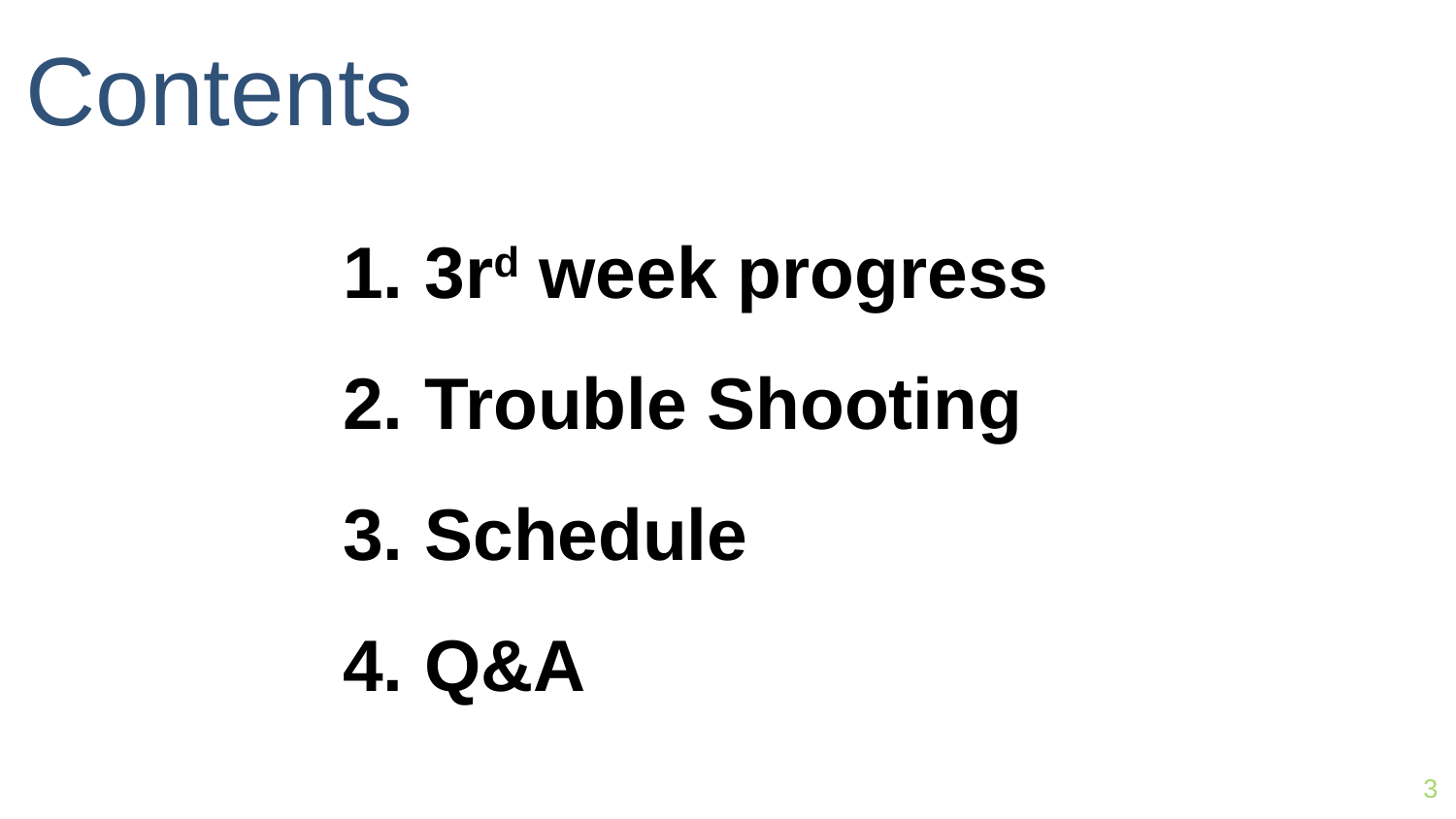

Contents
3rd week progress
Trouble Shooting
Schedule
Q&A
3